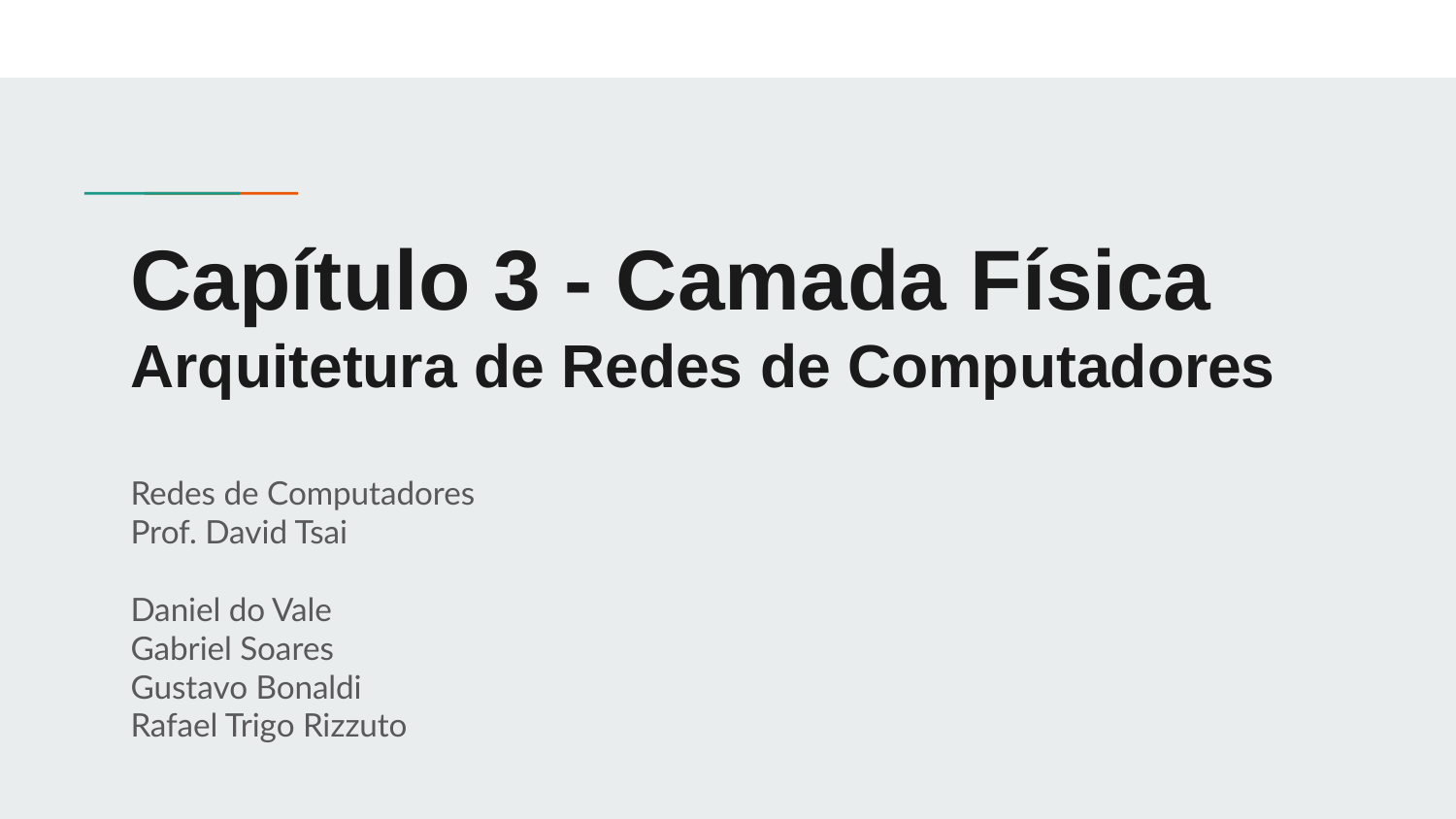

# Capítulo 3 - Camada Física
Arquitetura de Redes de Computadores
Redes de Computadores
Prof. David Tsai
Daniel do Vale
Gabriel Soares
Gustavo Bonaldi
Rafael Trigo Rizzuto